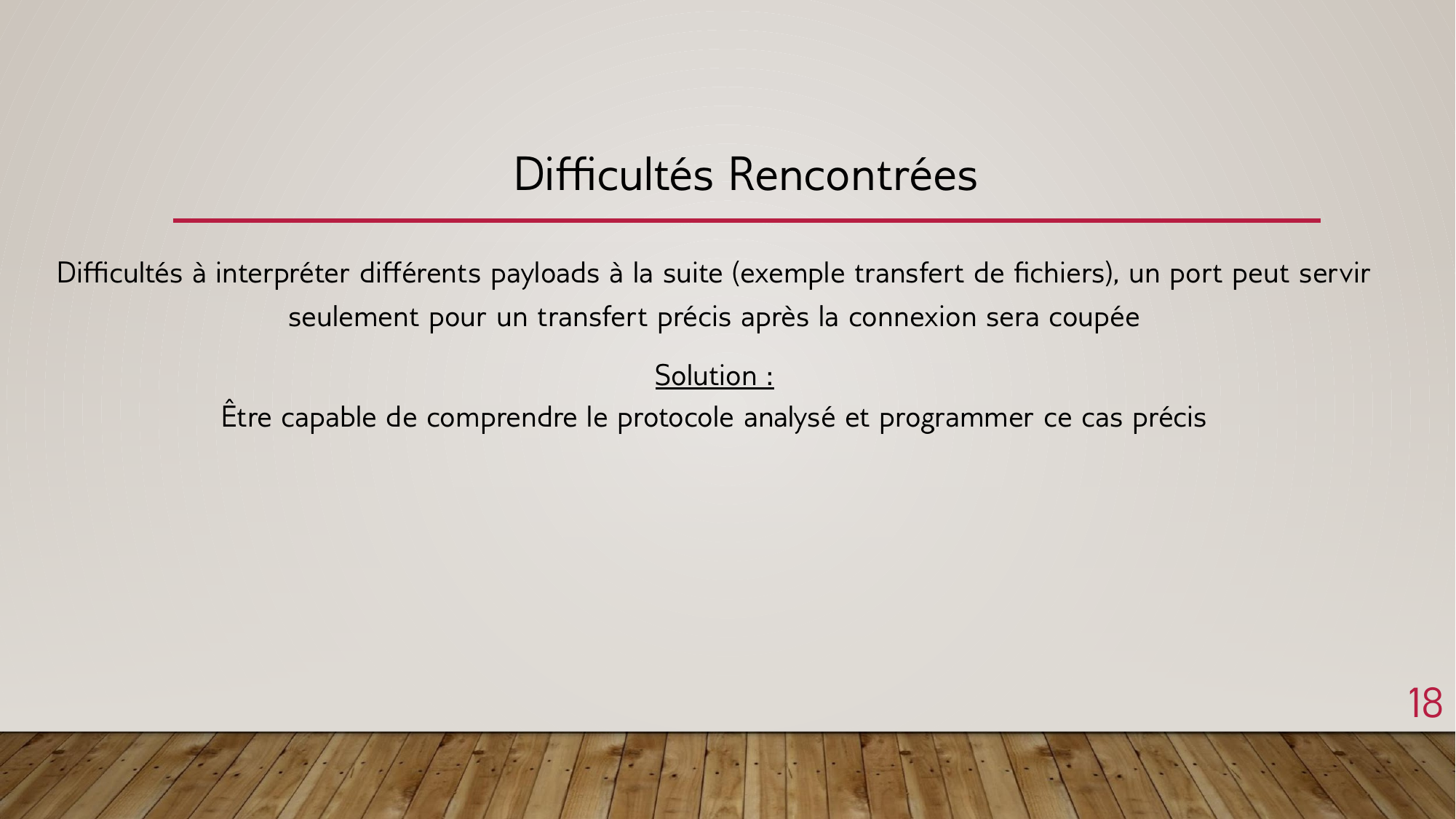

# Difficultés Rencontrées
Difficultés à interpréter différents payloads à la suite (exemple transfert de fichiers), un port peut servir seulement pour un transfert précis après la connexion sera coupée
Solution :
Être capable de comprendre le protocole analysé et programmer ce cas précis

18